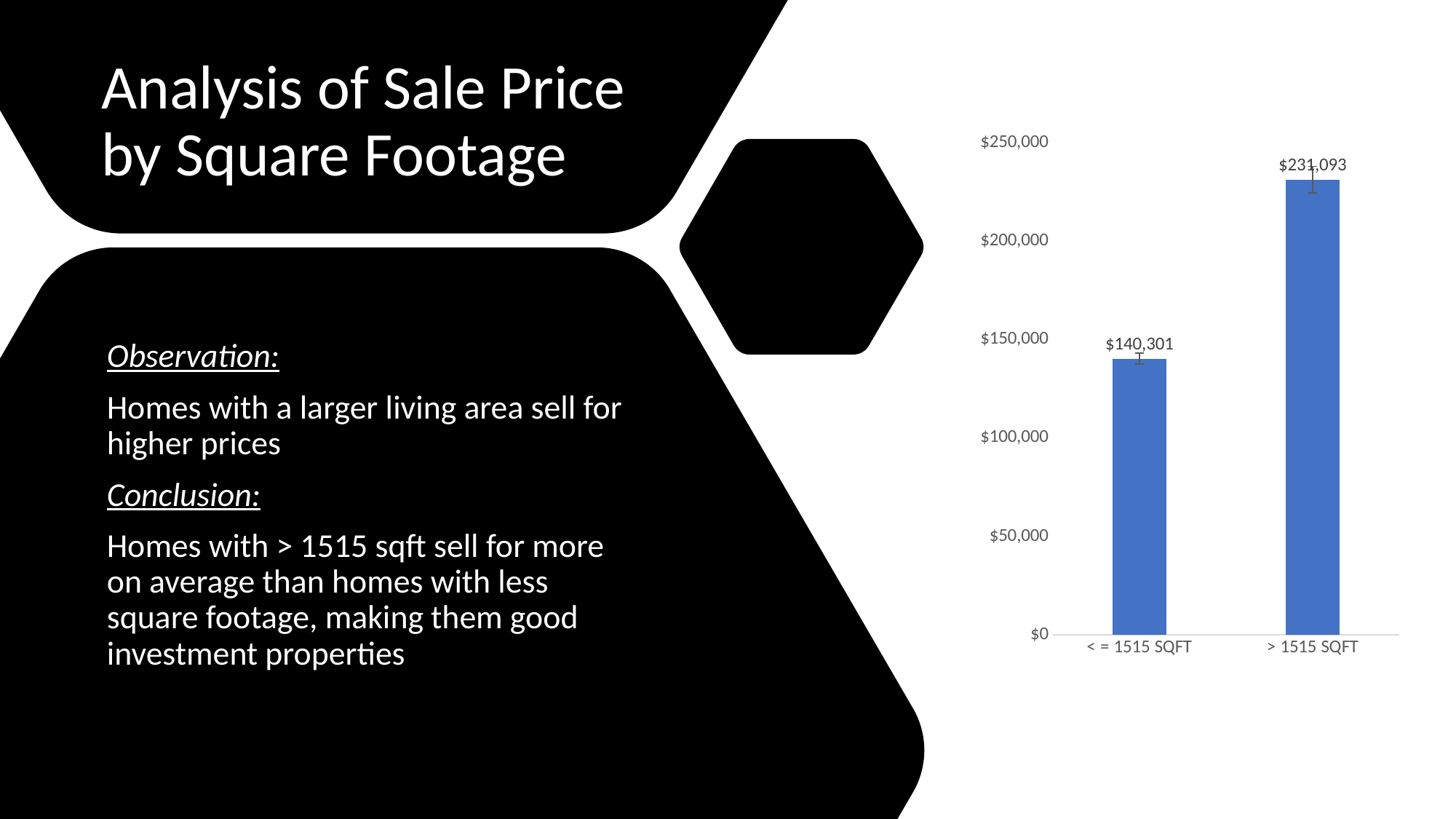

# Analysis of Sale Price by Square Footage

### Chart

| Category | Mean |
|---|---|
| < = 1515 SQFT | 140300.73076923078 |
| > 1515 SQFT | 231092.87883435583 |
Observation:
Homes with a larger living area sell for higher prices
Conclusion:
Homes with > 1515 sqft sell for more on average than homes with less square footage, making them good investment properties